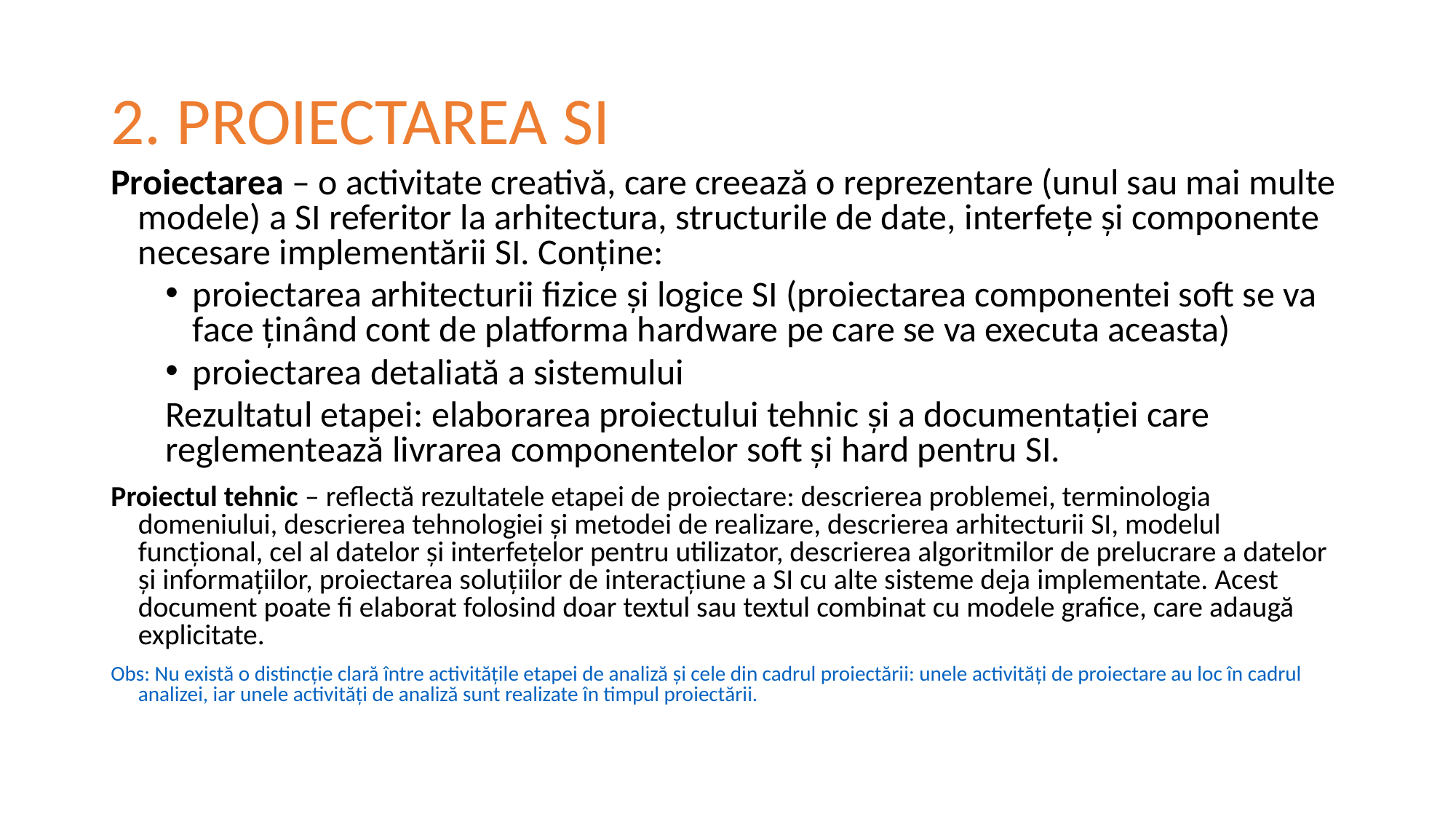

# 2. PROIECTAREA SI
Proiectarea – o activitate creativă, care creează o reprezentare (unul sau mai multe modele) a SI referitor la arhitectura, structurile de date, interfeţe şi componente necesare implementării SI. Conţine:
proiectarea arhitecturii fizice și logice SI (proiectarea componentei soft se va face ţinând cont de platforma hardware pe care se va executa aceasta)
proiectarea detaliată a sistemului
Rezultatul etapei: elaborarea proiectului tehnic şi a documentaţiei care reglementează livrarea componentelor soft şi hard pentru SI.
Proiectul tehnic – reflectă rezultatele etapei de proiectare: descrierea problemei, terminologia domeniului, descrierea tehnologiei şi metodei de realizare, descrierea arhitecturii SI, modelul funcţional, cel al datelor şi interfeţelor pentru utilizator, descrierea algoritmilor de prelucrare a datelor şi informaţiilor, proiectarea soluţiilor de interacţiune a SI cu alte sisteme deja implementate. Acest document poate fi elaborat folosind doar textul sau textul combinat cu modele grafice, care adaugă explicitate.
Obs: Nu există o distincţie clară între activităţile etapei de analiză şi cele din cadrul proiectării: unele activităţi de proiectare au loc în cadrul analizei, iar unele activităţi de analiză sunt realizate în timpul proiectării.